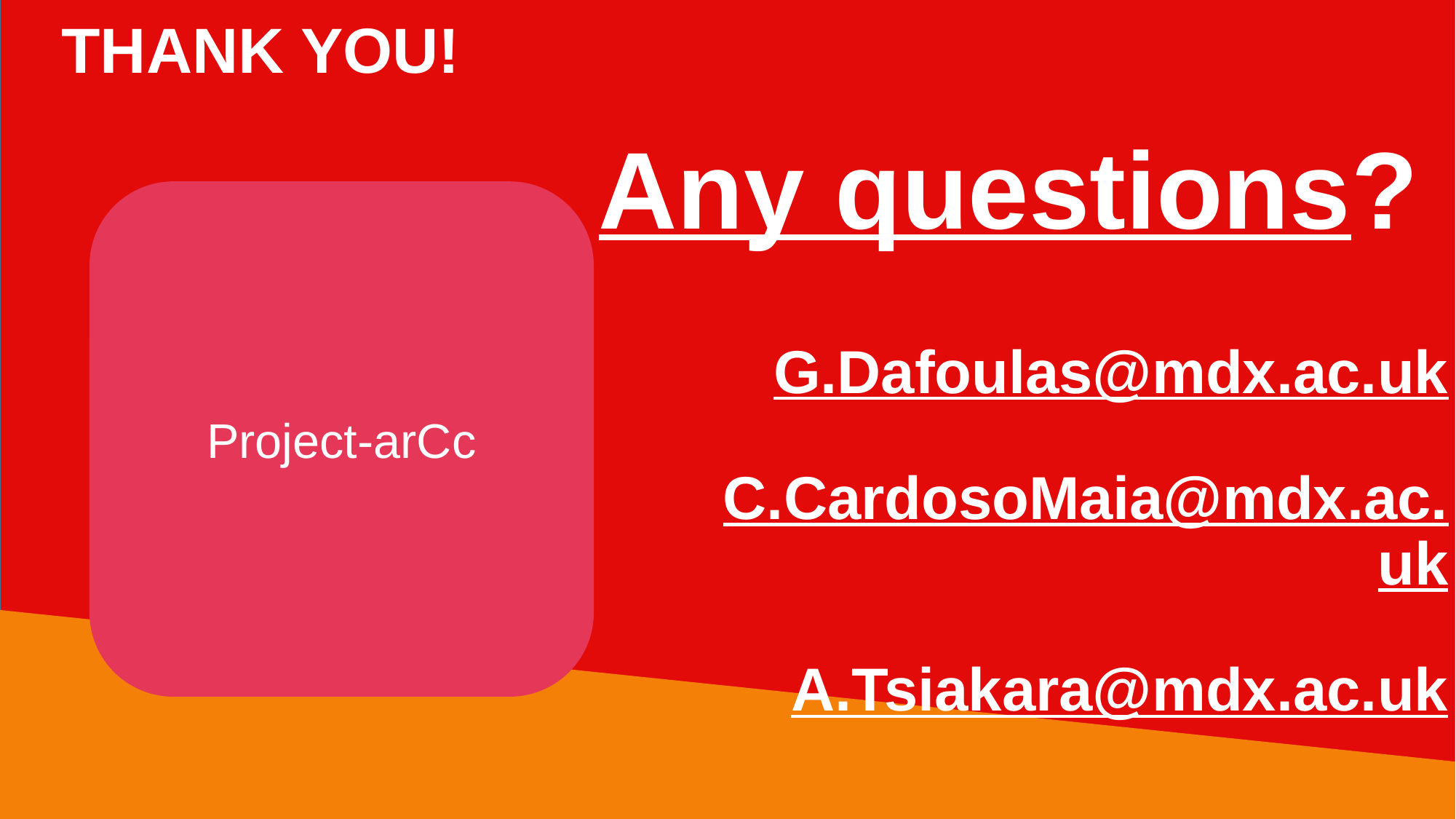

THANK YOU!
Any questions?
Project-arCc
G.Dafoulas@mdx.ac.uk
C.CardosoMaia@mdx.ac.uk
A.Tsiakara@mdx.ac.uk